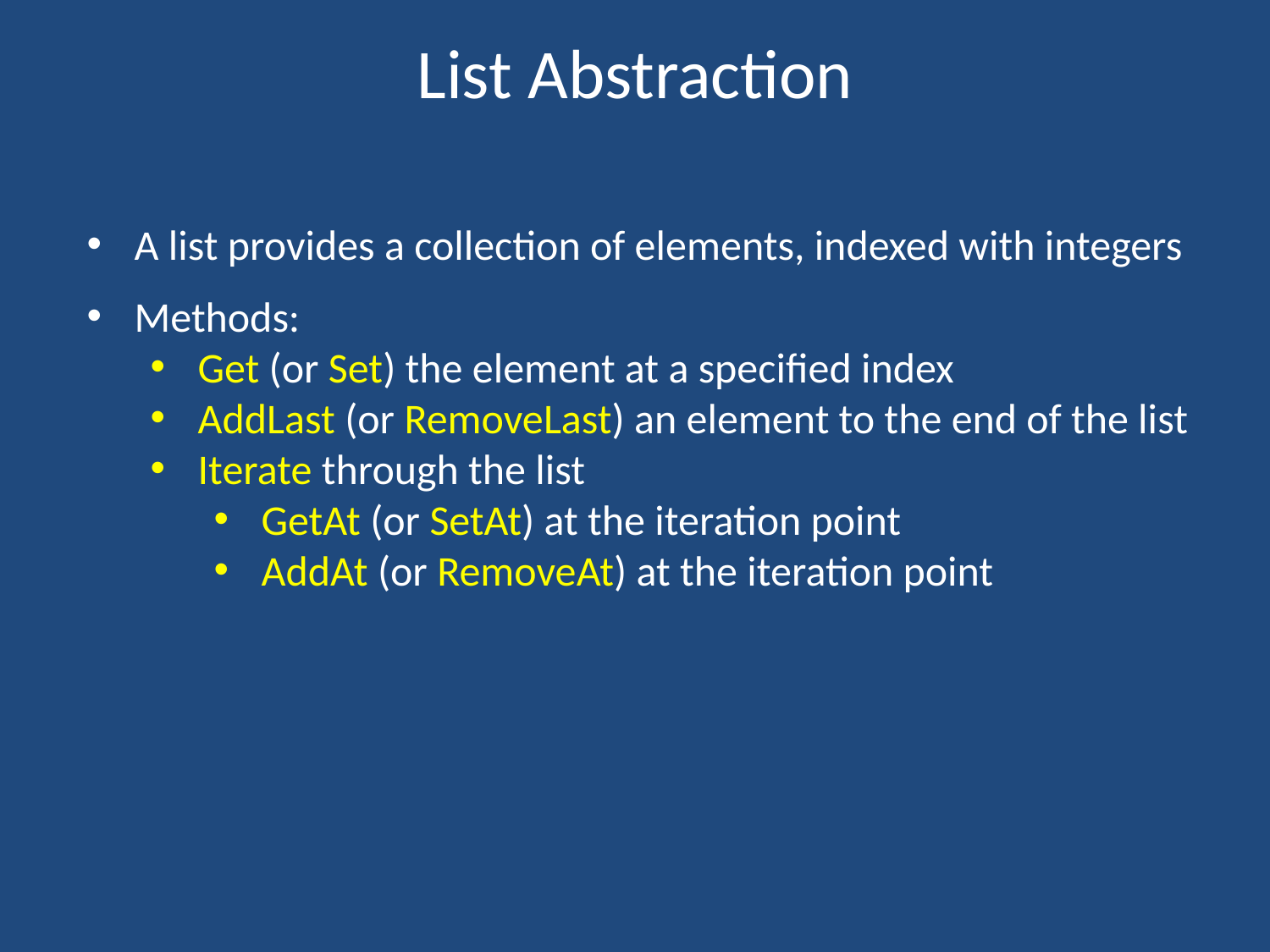

# List Abstraction
A list provides a collection of elements, indexed with integers

Methods:
Get (or Set) the element at a specified index
AddLast (or RemoveLast) an element to the end of the list
Iterate through the list
GetAt (or SetAt) at the iteration point
AddAt (or RemoveAt) at the iteration point